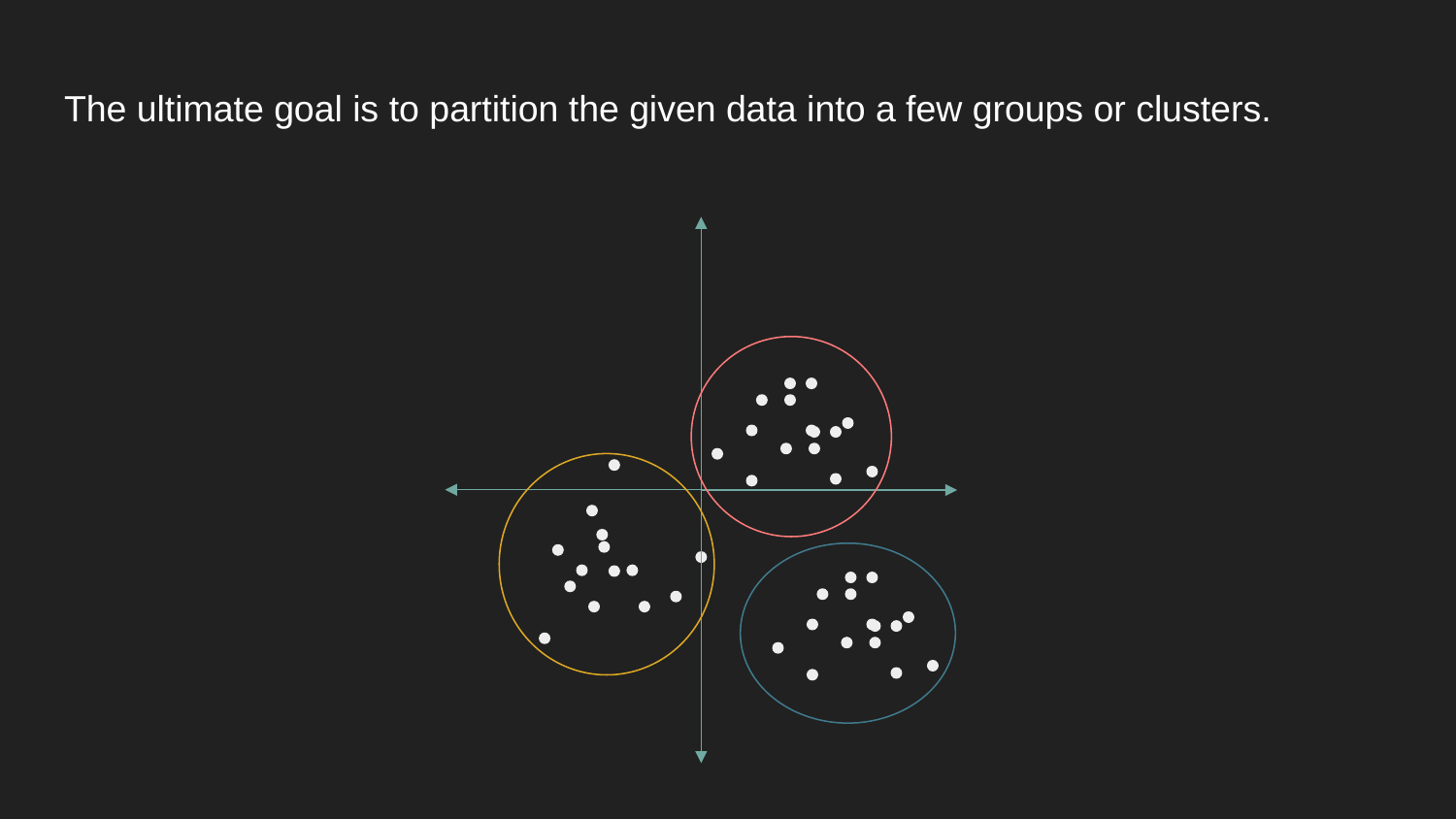

# The ultimate goal is to partition the given data into a few groups or clusters.